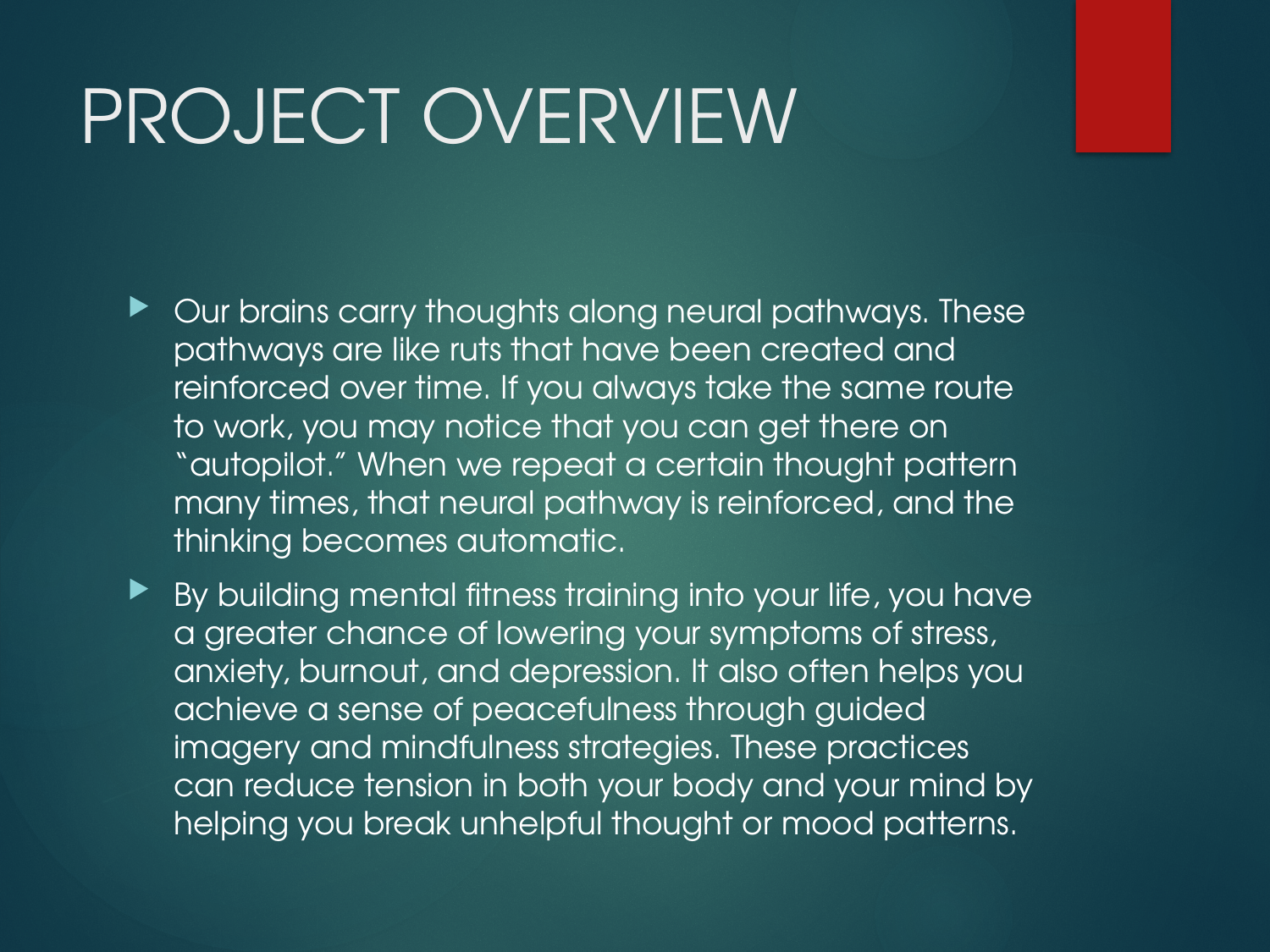

# PROJECT OVERVIEW
Our brains carry thoughts along neural pathways. These pathways are like ruts that have been created and reinforced over time. If you always take the same route to work, you may notice that you can get there on “autopilot.” When we repeat a certain thought pattern many times, that neural pathway is reinforced, and the thinking becomes automatic.
By building mental fitness training into your life, you have a greater chance of lowering your symptoms of stress, anxiety, burnout, and depression. It also often helps you achieve a sense of peacefulness through guided imagery and mindfulness strategies. These practices can reduce tension in both your body and your mind by helping you break unhelpful thought or mood patterns.